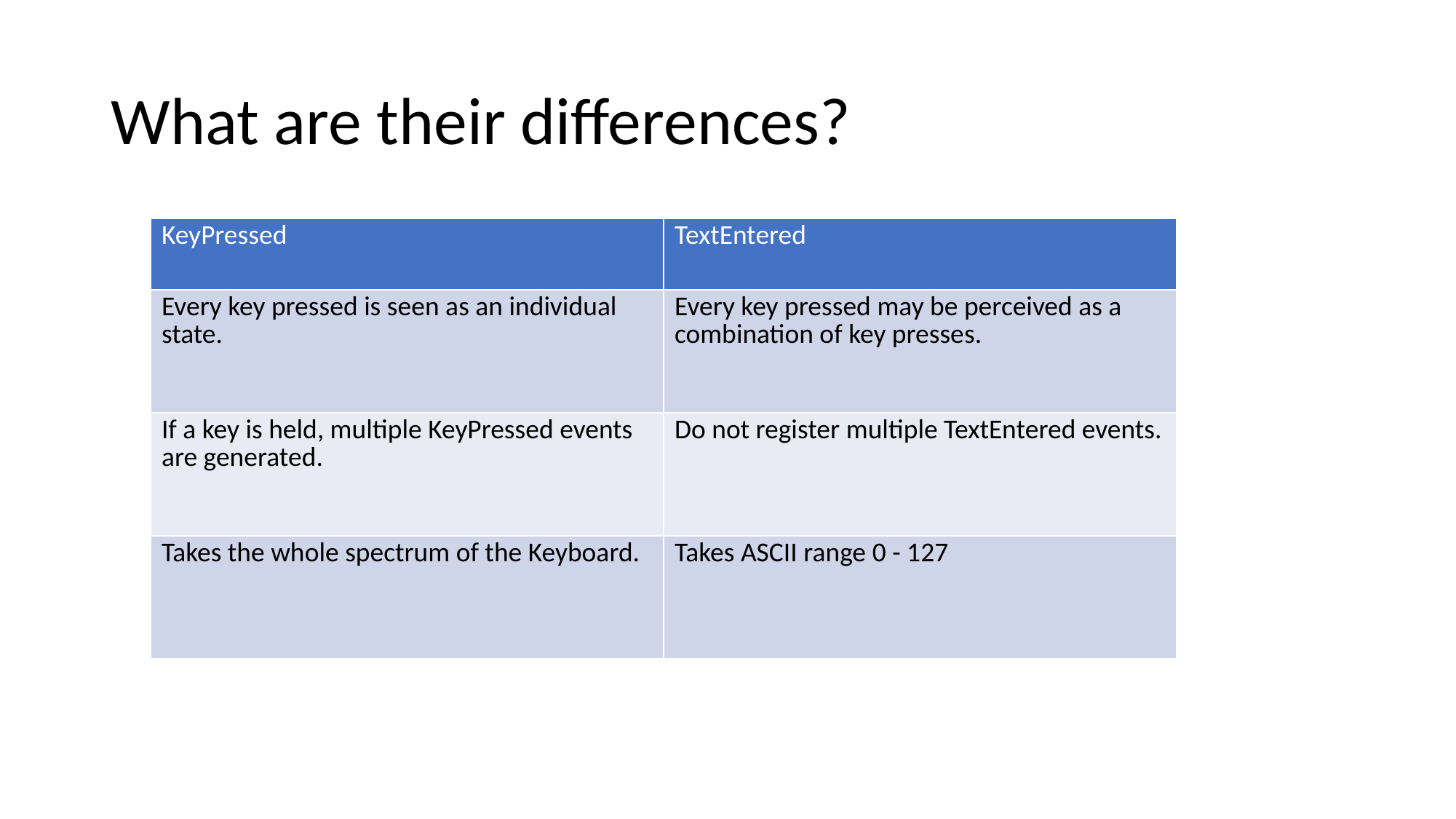

# What are their differences?
| KeyPressed | TextEntered |
| --- | --- |
| Every key pressed is seen as an individual state. | Every key pressed may be perceived as a combination of key presses. |
| If a key is held, multiple KeyPressed events are generated. | Do not register multiple TextEntered events. |
| Takes the whole spectrum of the Keyboard. | Takes ASCII range 0 - 127 |